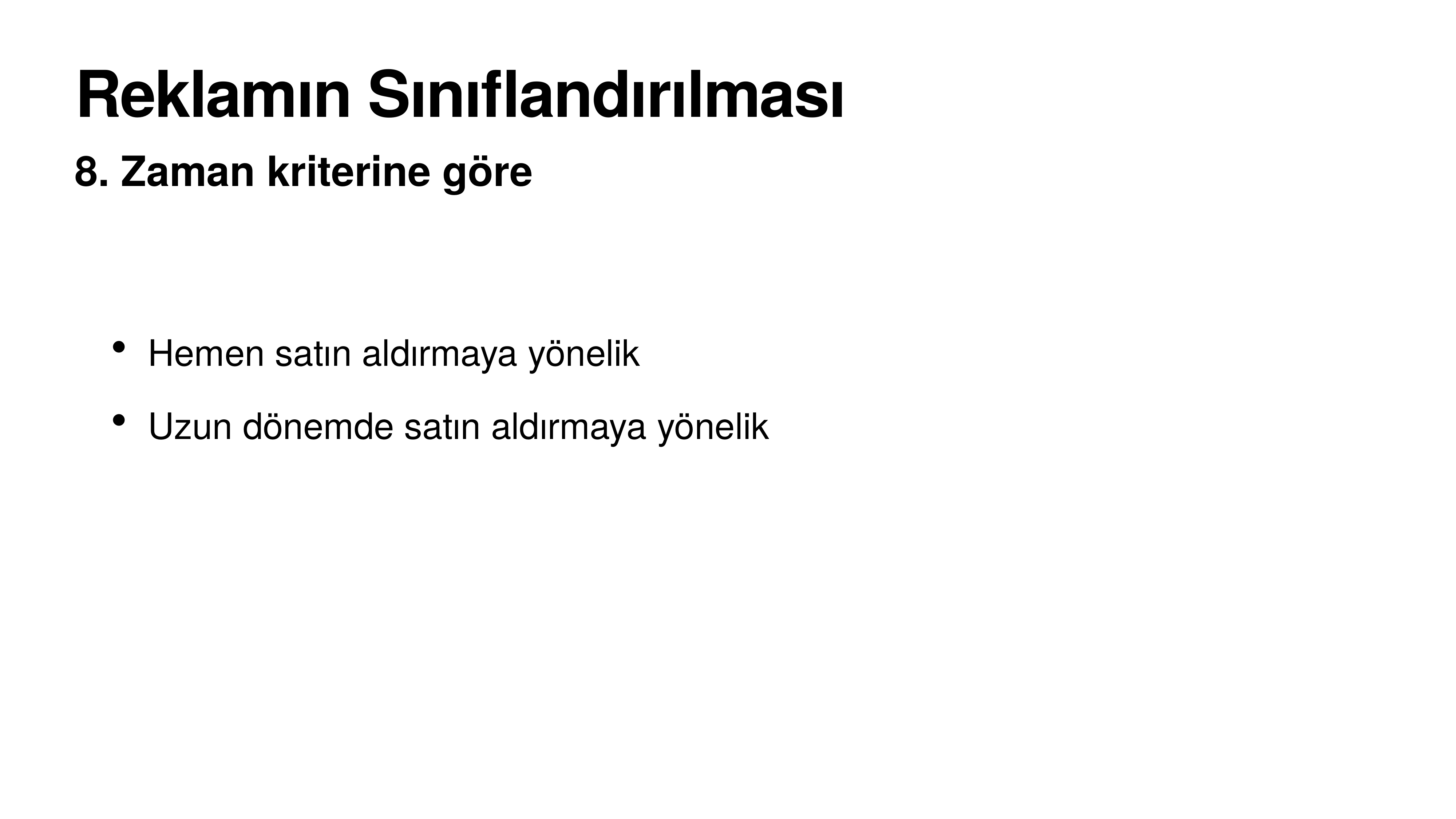

# Reklamın Sınıflandırılması
8. Zaman kriterine göre

Hemen satın aldırmaya yönelik
Uzun dönemde satın aldırmaya yönelik